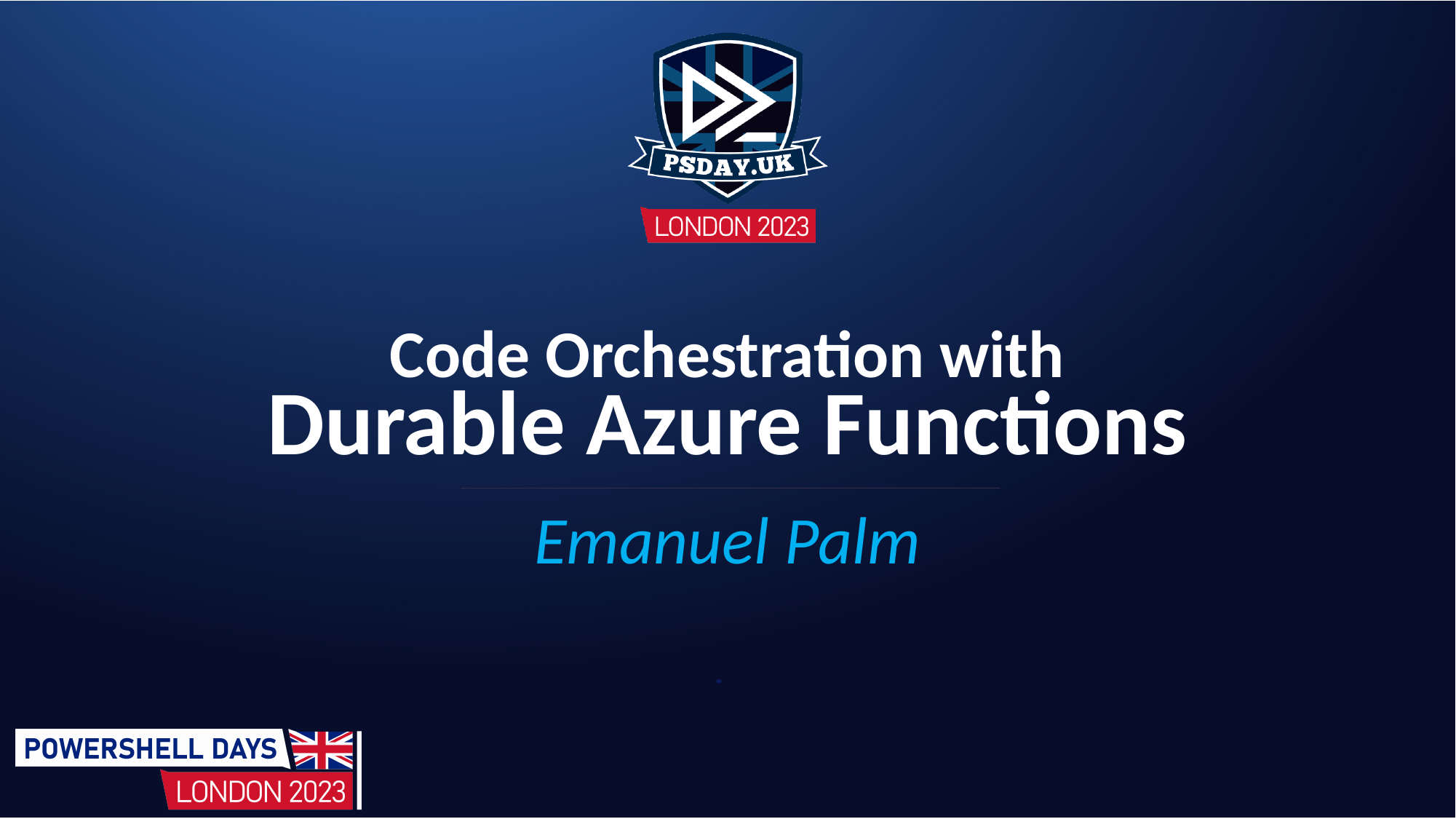

Code Orchestration with
Durable Azure Functions
Emanuel Palm